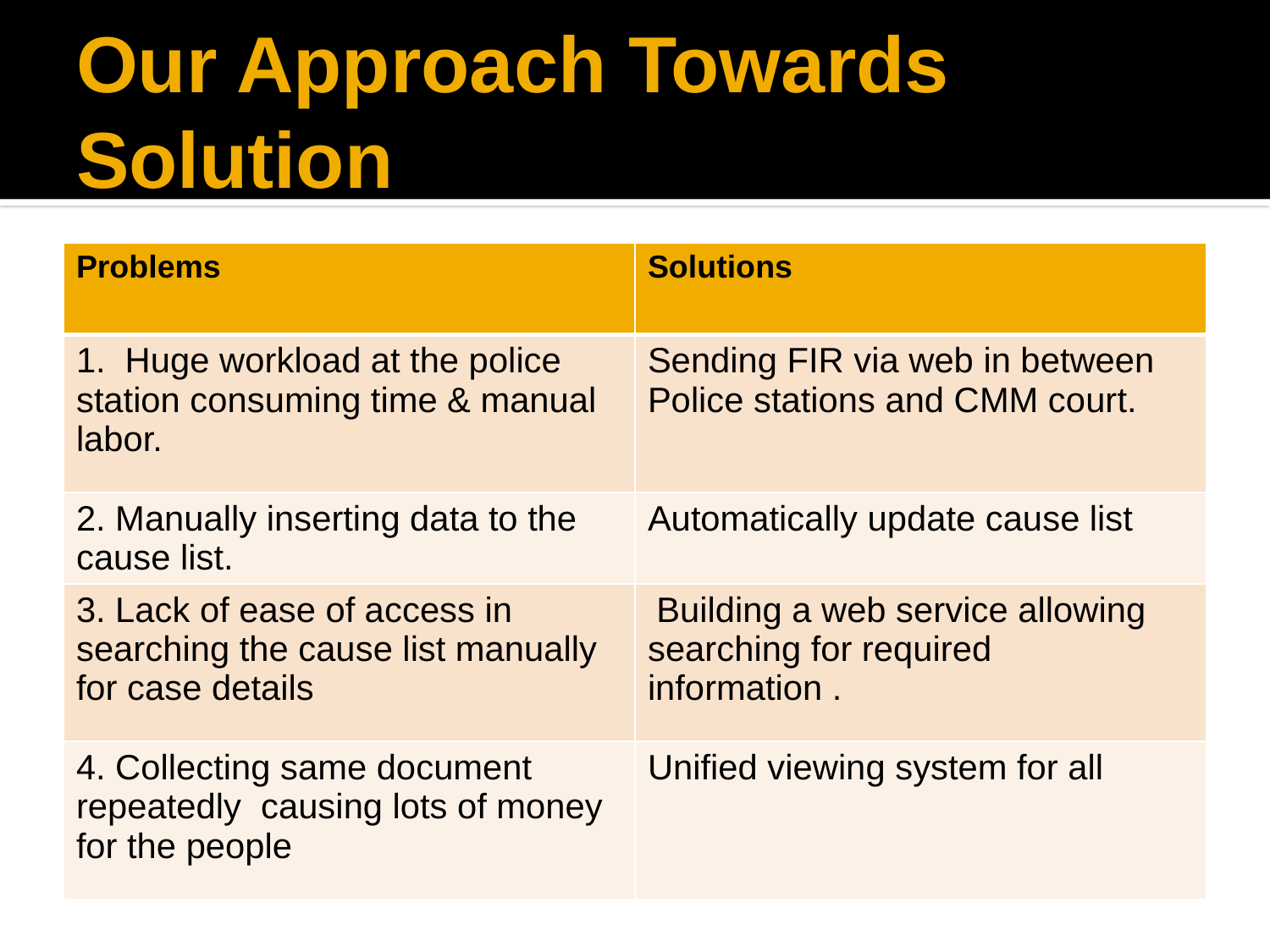

# Our Approach Towards Solution
| Problems | Solutions |
| --- | --- |
| 1. Huge workload at the police station consuming time & manual labor. | Sending FIR via web in between Police stations and CMM court. |
| 2. Manually inserting data to the cause list. | Automatically update cause list |
| 3. Lack of ease of access in searching the cause list manually for case details | Building a web service allowing searching for required information . |
| 4. Collecting same document repeatedly causing lots of money for the people | Unified viewing system for all |